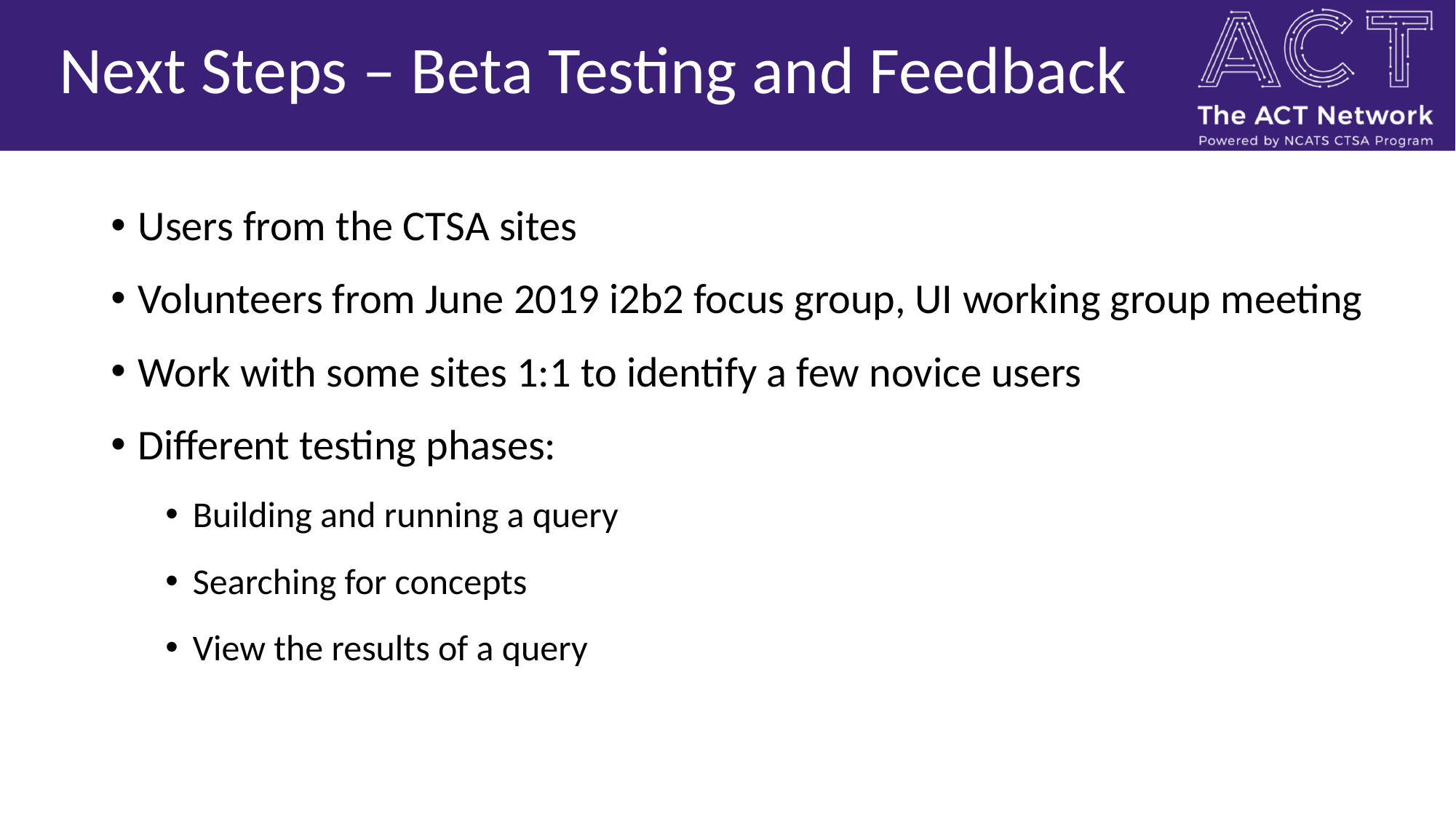

# Next Steps – Beta Testing and Feedback
Users from the CTSA sites
Volunteers from June 2019 i2b2 focus group, UI working group meeting
Work with some sites 1:1 to identify a few novice users
Different testing phases:
Building and running a query
Searching for concepts
View the results of a query